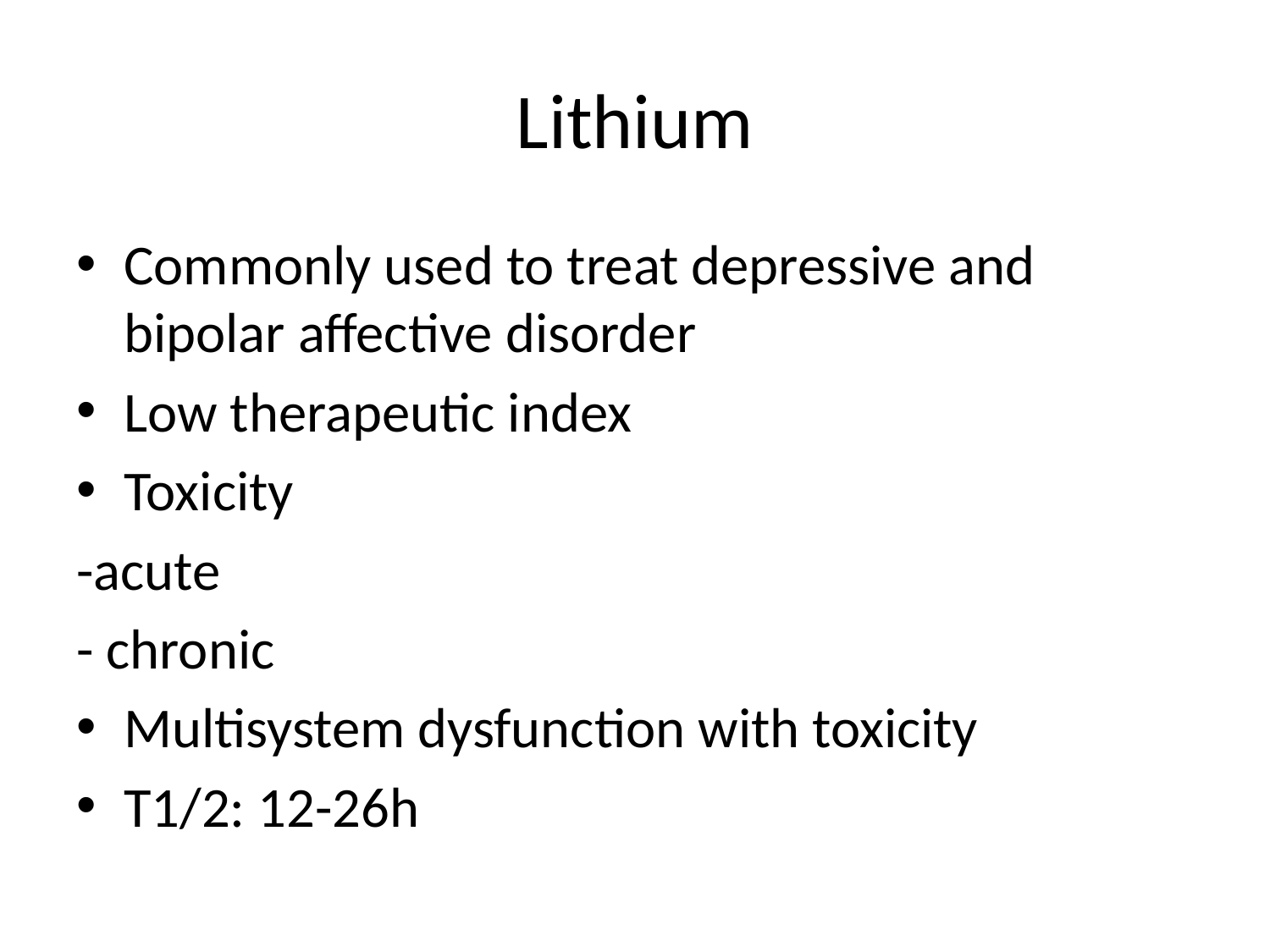

# Lithium
Commonly used to treat depressive and bipolar affective disorder
Low therapeutic index
Toxicity
-acute
- chronic
Multisystem dysfunction with toxicity
T1/2: 12-26h